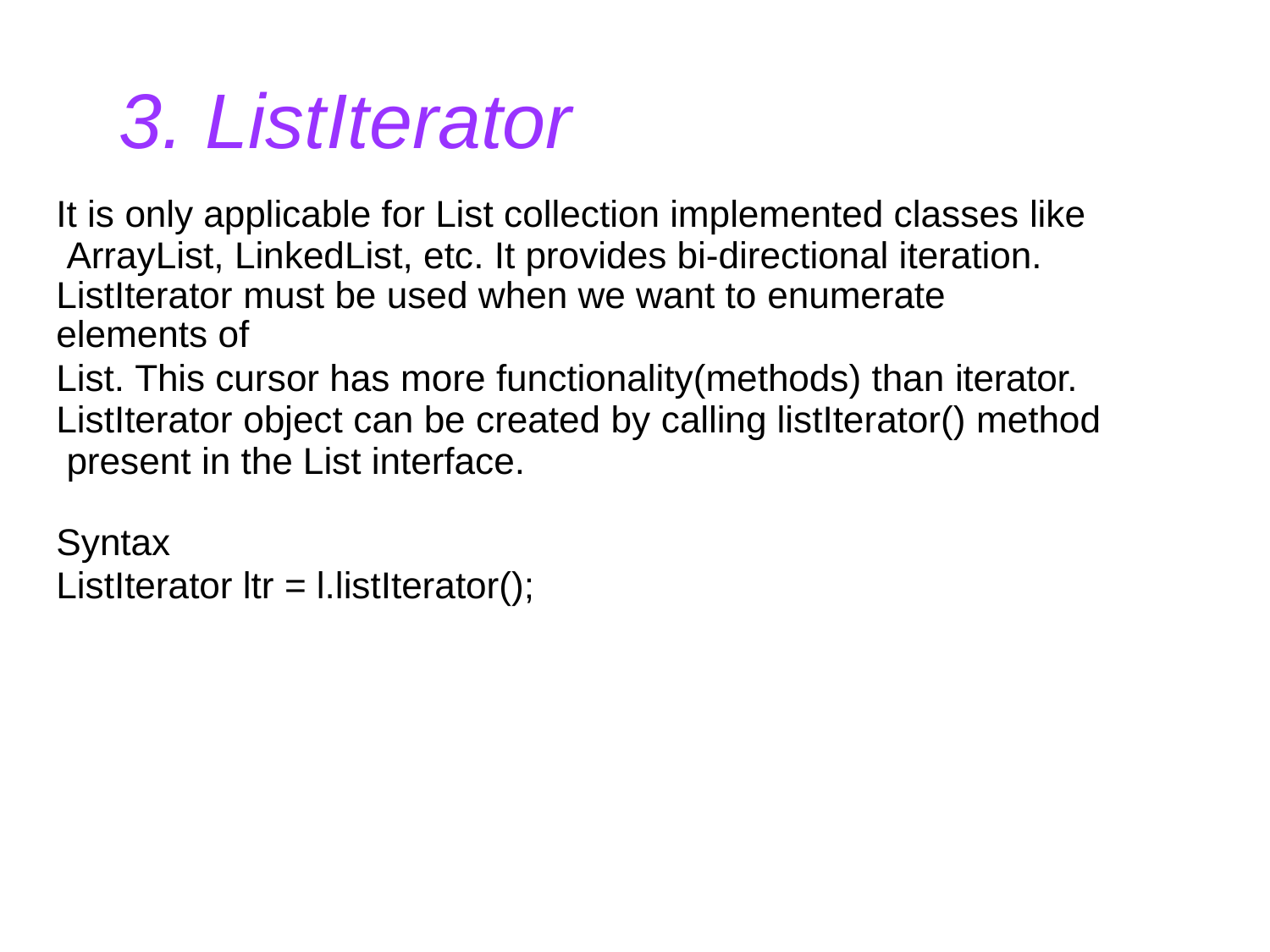

# 3. ListIterator
It is only applicable for List collection implemented classes like  ArrayList, LinkedList, etc. It provides bi-directional iteration.
ListIterator must be used when we want to enumerate elements of
List. This cursor has more functionality(methods) than iterator.  ListIterator object can be created by calling listIterator() method  present in the List interface.
Syntax
ListIterator ltr = l.listIterator();